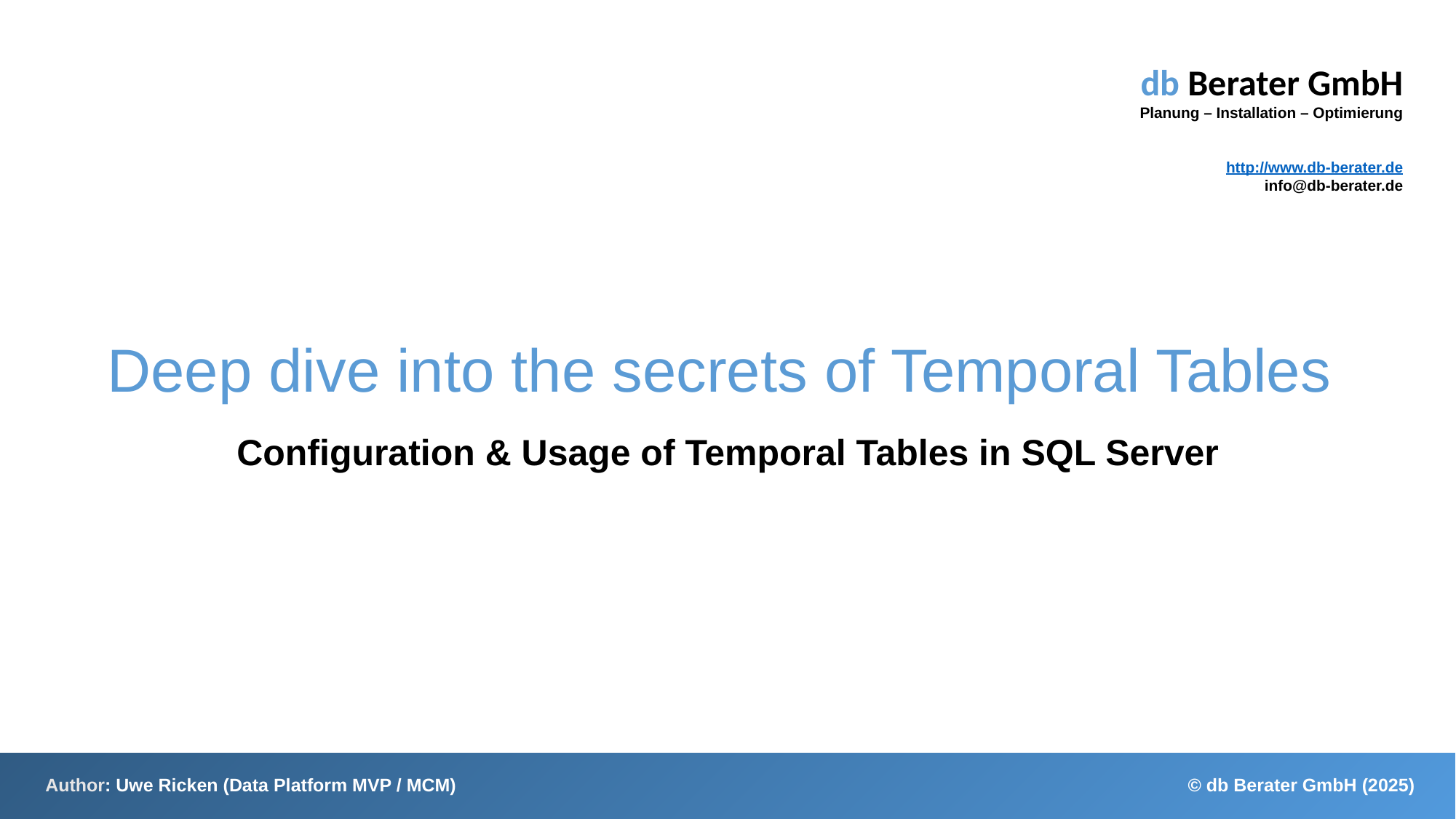

# Deep dive into the secrets of Temporal Tables
Configuration & Usage of Temporal Tables in SQL Server